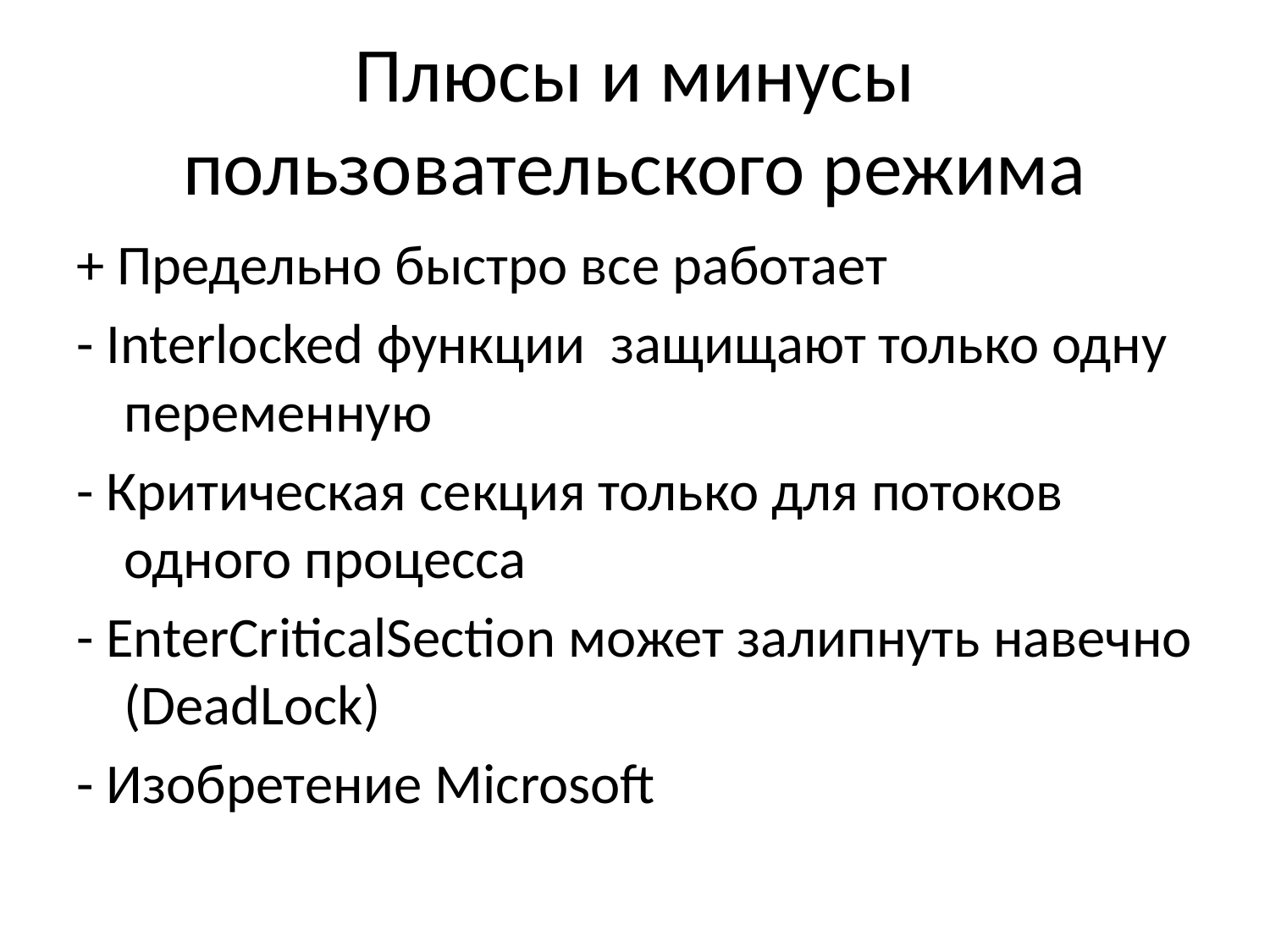

# Плюсы и минусы пользовательского режима
+ Предельно быстро все работает
- Interlocked функции  защищают только одну переменную
- Критическая секция только для потоков одного процесса
- EnterCriticalSection может залипнуть навечно (DeadLock)
- Изобретение Microsoft